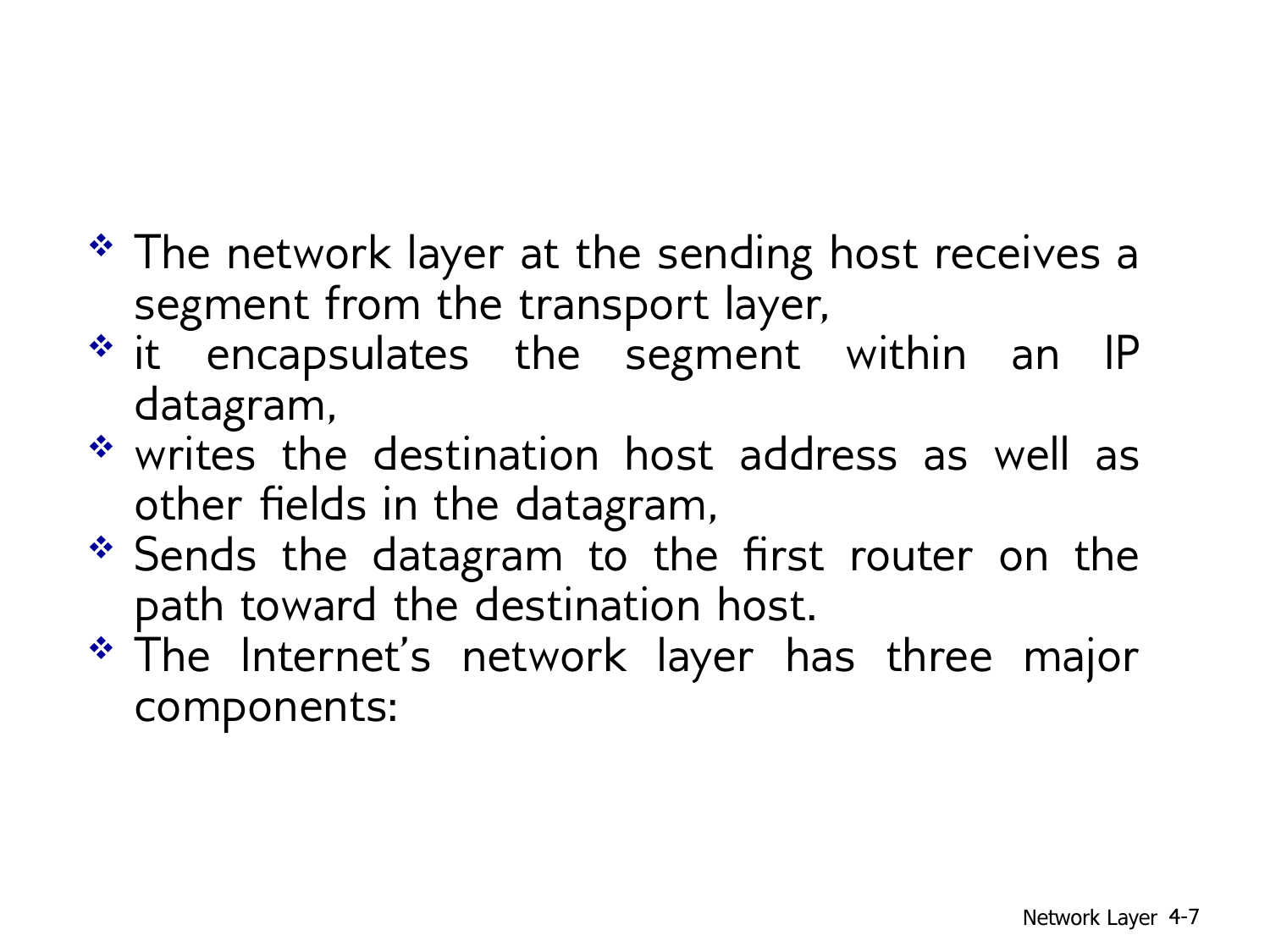

#
The network layer at the sending host receives a segment from the transport layer,
it encapsulates the segment within an IP datagram,
writes the destination host address as well as other fields in the datagram,
Sends the datagram to the first router on the path toward the destination host.
The Internet’s network layer has three major components:
4-7
Network Layer